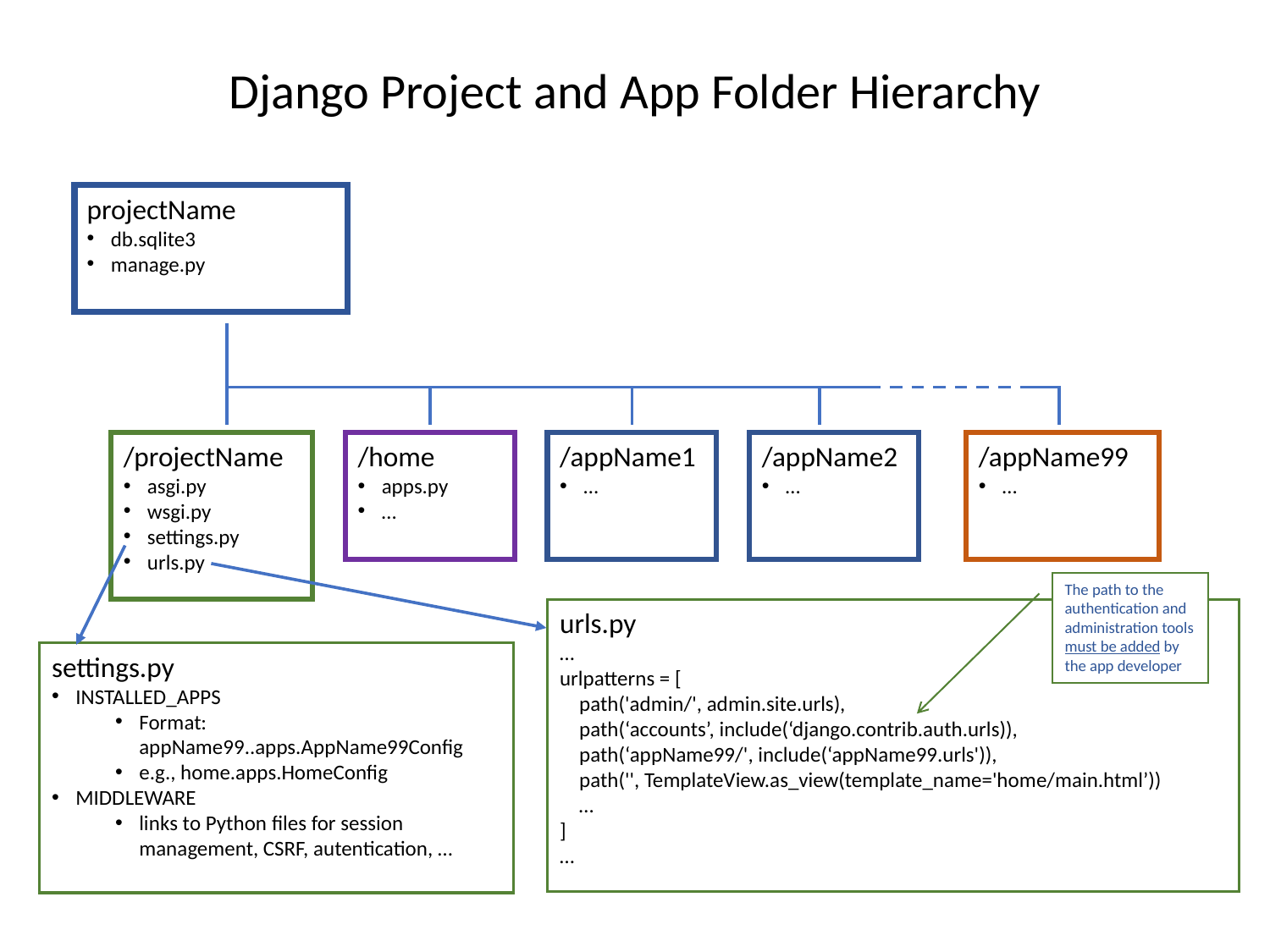

# Django Project and App Folder Hierarchy
projectName
db.sqlite3
manage.py
/projectName
asgi.py
wsgi.py
settings.py
urls.py
/home
apps.py
…
/appName1
…
/appName2
…
/appName99
…
The path to the authentication and administration tools must be added by the app developer
urls.py
…
urlpatterns = [
    path('admin/', admin.site.urls),
    path(‘accounts’, include(‘django.contrib.auth.urls)),
    path(‘appName99/', include(‘appName99.urls')),
    path('', TemplateView.as_view(template_name='home/main.html’))
    …
]
…

settings.py
INSTALLED_APPS
Format: appName99..apps.AppName99Config
e.g., home.apps.HomeConfig
MIDDLEWARE
links to Python files for session management, CSRF, autentication, …